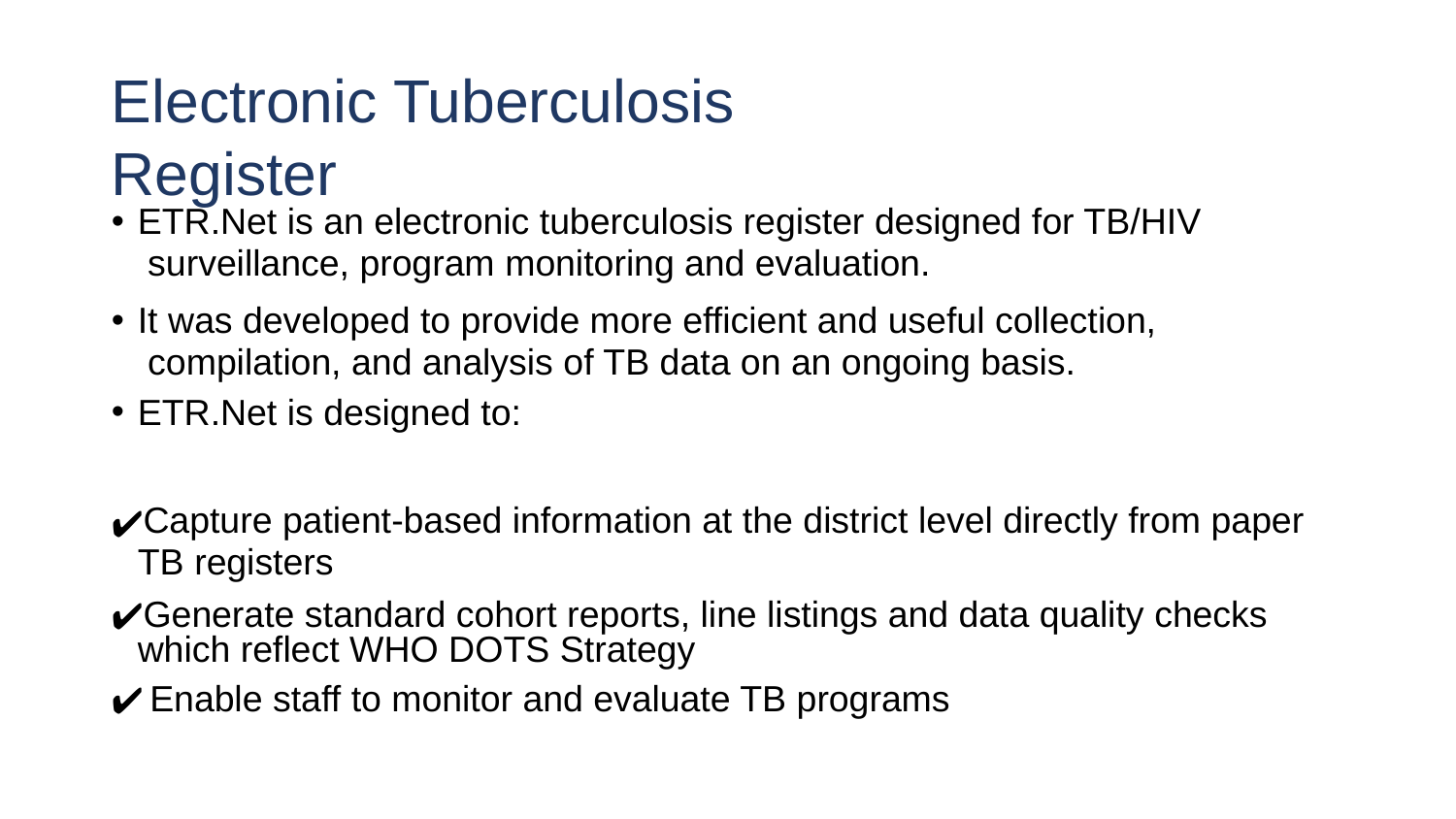

# Electronic Tuberculosis	Register
ETR.Net is an electronic tuberculosis register designed for TB/HIV  surveillance, program monitoring and evaluation.
It was developed to provide more efficient and useful collection,  compilation, and analysis of TB data on an ongoing basis.
ETR.Net is designed to:

Capture patient-based information at the district level directly from paper  TB registers
Generate standard cohort reports, line listings and data quality checks  which reflect WHO DOTS Strategy
Enable staff to monitor and evaluate TB programs